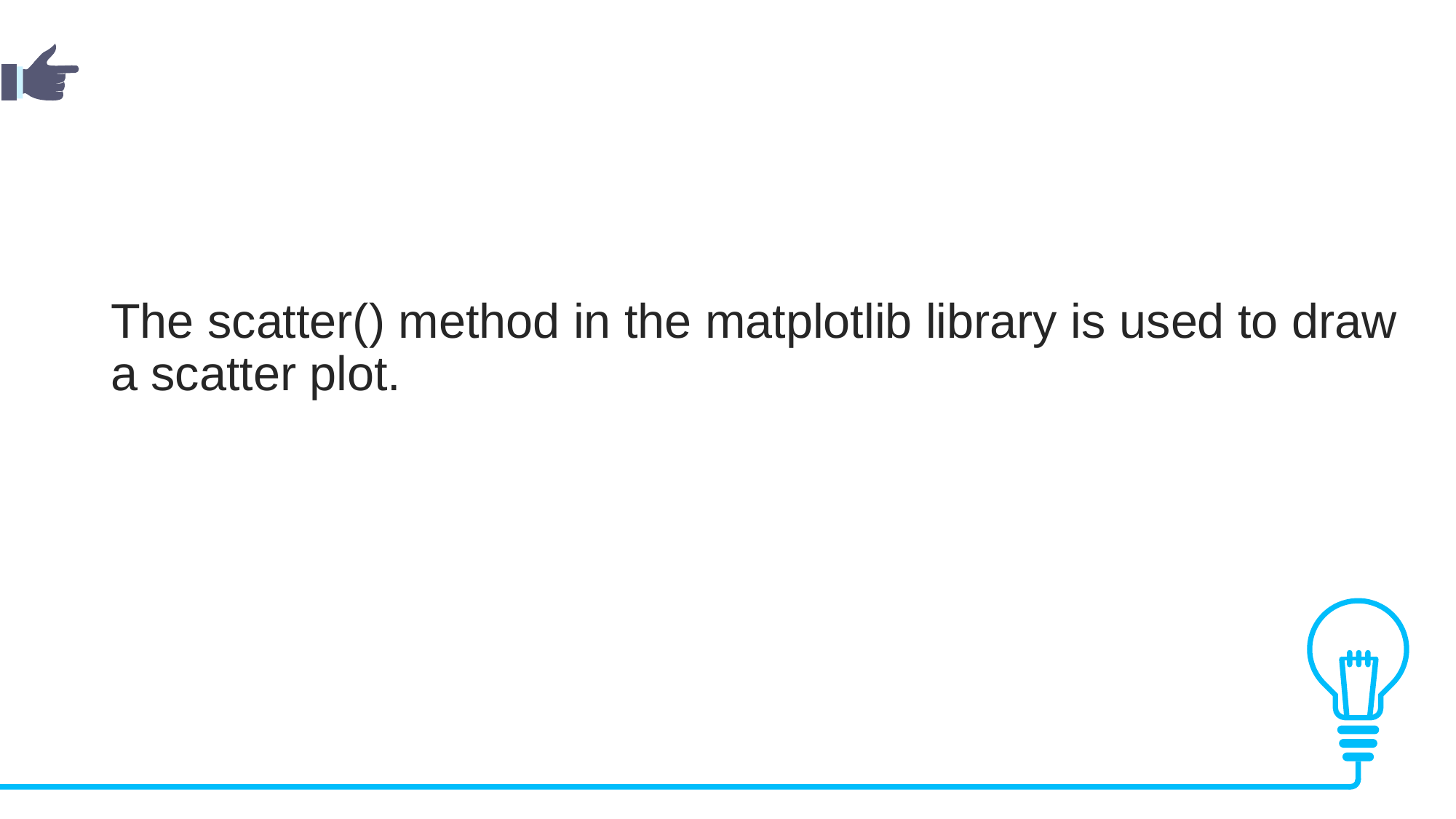

The scatter() method in the matplotlib library is used to draw a scatter plot.